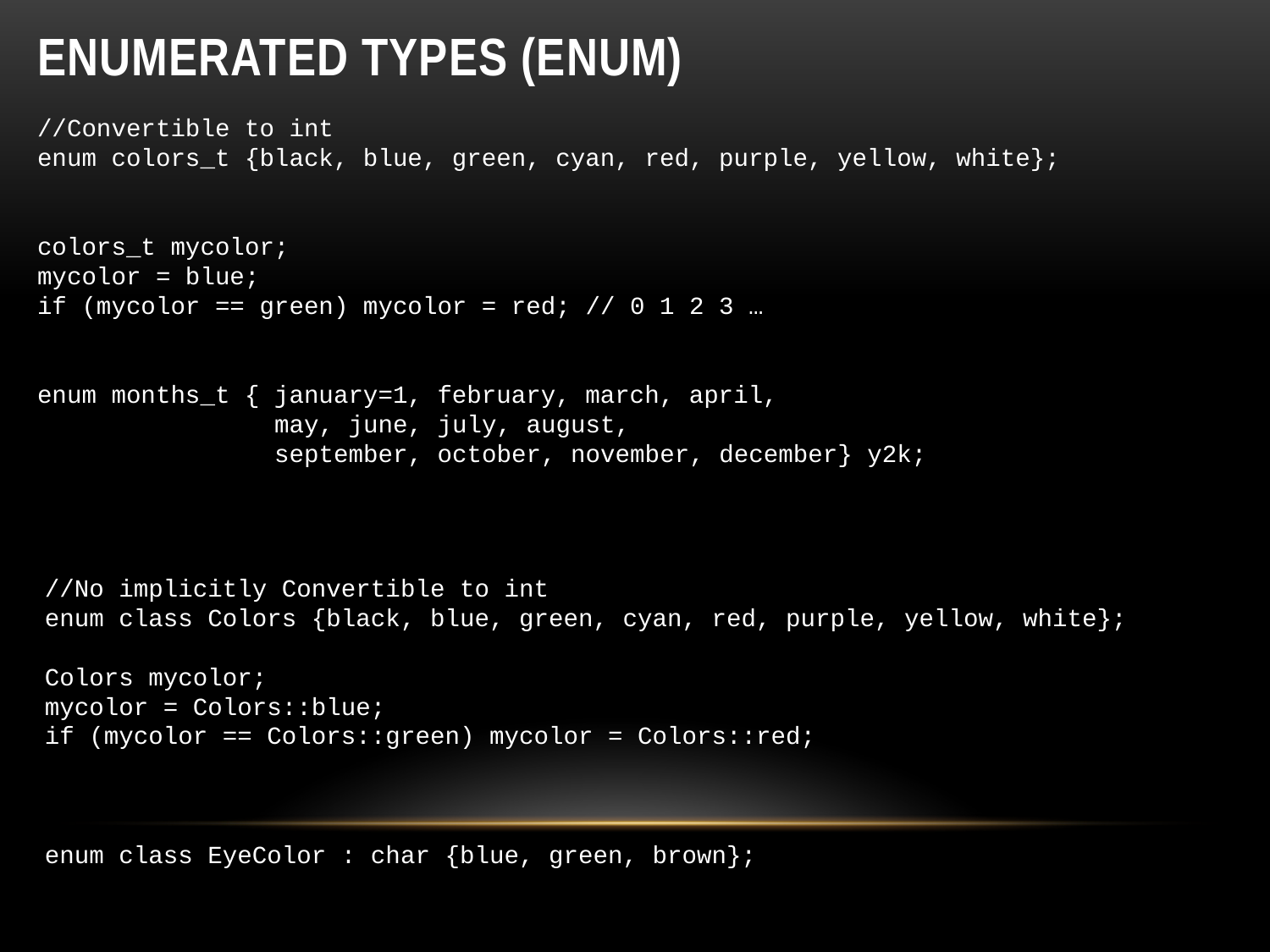

# Enumerated types (enum)
//Convertible to int
enum colors_t {black, blue, green, cyan, red, purple, yellow, white};

colors_t mycolor;
mycolor = blue;
if (mycolor == green) mycolor = red; // 0 1 2 3 …

enum months_t { january=1, february, march, april,
                may, june, july, august,
                september, october, november, december} y2k;
//No implicitly Convertible to int
enum class Colors {black, blue, green, cyan, red, purple, yellow, white};

Colors mycolor;
mycolor = Colors::blue;
if (mycolor == Colors::green) mycolor = Colors::red;

enum class EyeColor : char {blue, green, brown};